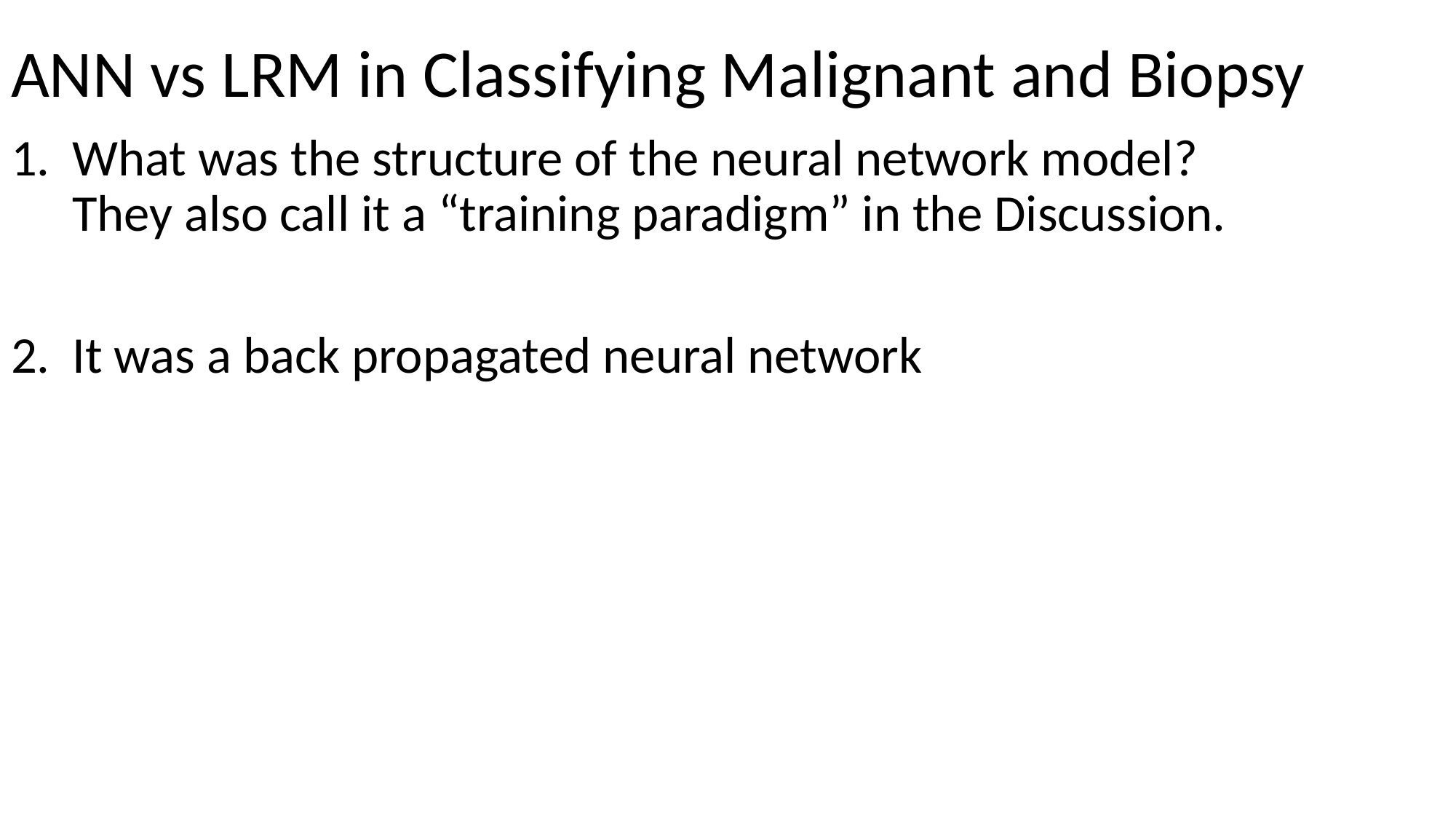

# ANN vs LRM in Classifying Malignant and Biopsy
What was the structure of the neural network model?  They also call it a “training paradigm” in the Discussion.

It was a back propagated neural network